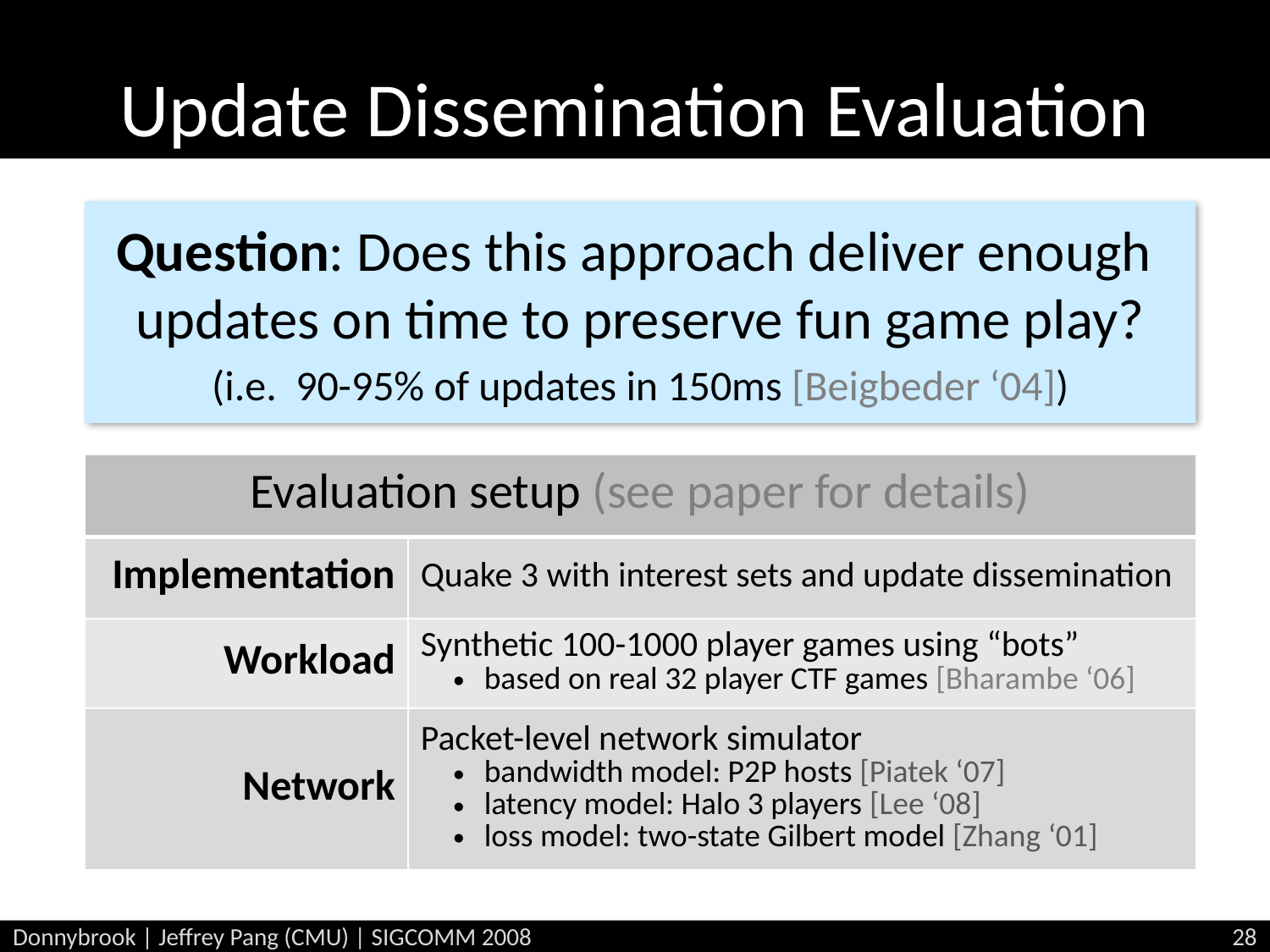

# Update Dissemination Evaluation
Question: Does this approach deliver enough
updates on time to preserve fun game play?
(i.e.  90-95% of updates in 150ms [Beigbeder ‘04])
| Evaluation setup (see paper for details) |  |
| --- | --- |
| Implementation | Quake 3 with interest sets and update dissemination |
| Workload | Synthetic 100-1000 player games using “bots” based on real 32 player CTF games [Bharambe ‘06] |
| Network | Packet-level network simulator bandwidth model: P2P hosts [Piatek ‘07] latency model: Halo 3 players [Lee ‘08] loss model: two-state Gilbert model [Zhang ‘01] |
Donnybrook | Jeffrey Pang (CMU) | SIGCOMM 2008
28